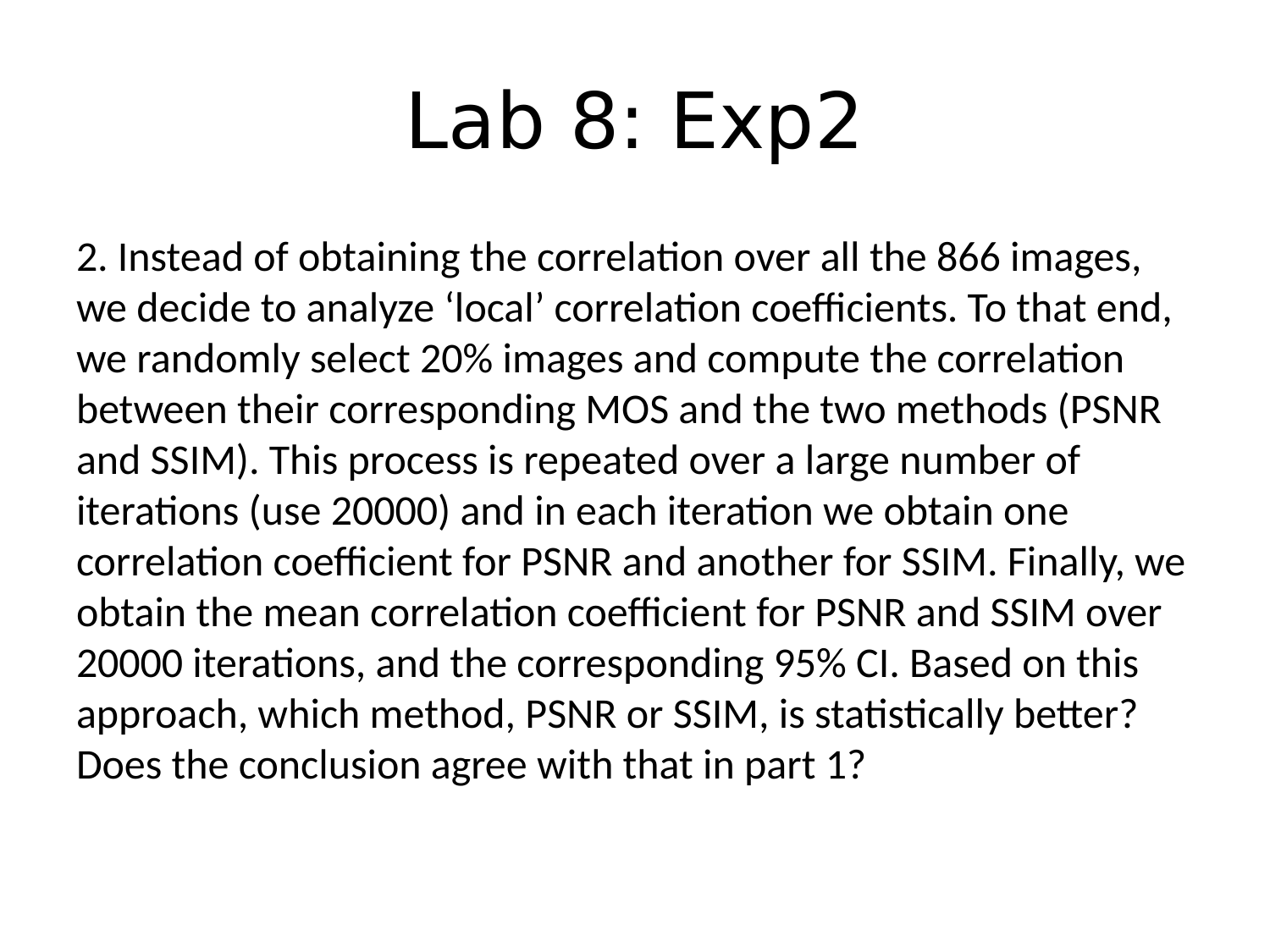

# Lab 8: Exp2
2. Instead of obtaining the correlation over all the 866 images, we decide to analyze ‘local’ correlation coefficients. To that end, we randomly select 20% images and compute the correlation between their corresponding MOS and the two methods (PSNR and SSIM). This process is repeated over a large number of iterations (use 20000) and in each iteration we obtain one correlation coefficient for PSNR and another for SSIM. Finally, we obtain the mean correlation coefficient for PSNR and SSIM over 20000 iterations, and the corresponding 95% CI. Based on this approach, which method, PSNR or SSIM, is statistically better? Does the conclusion agree with that in part 1?